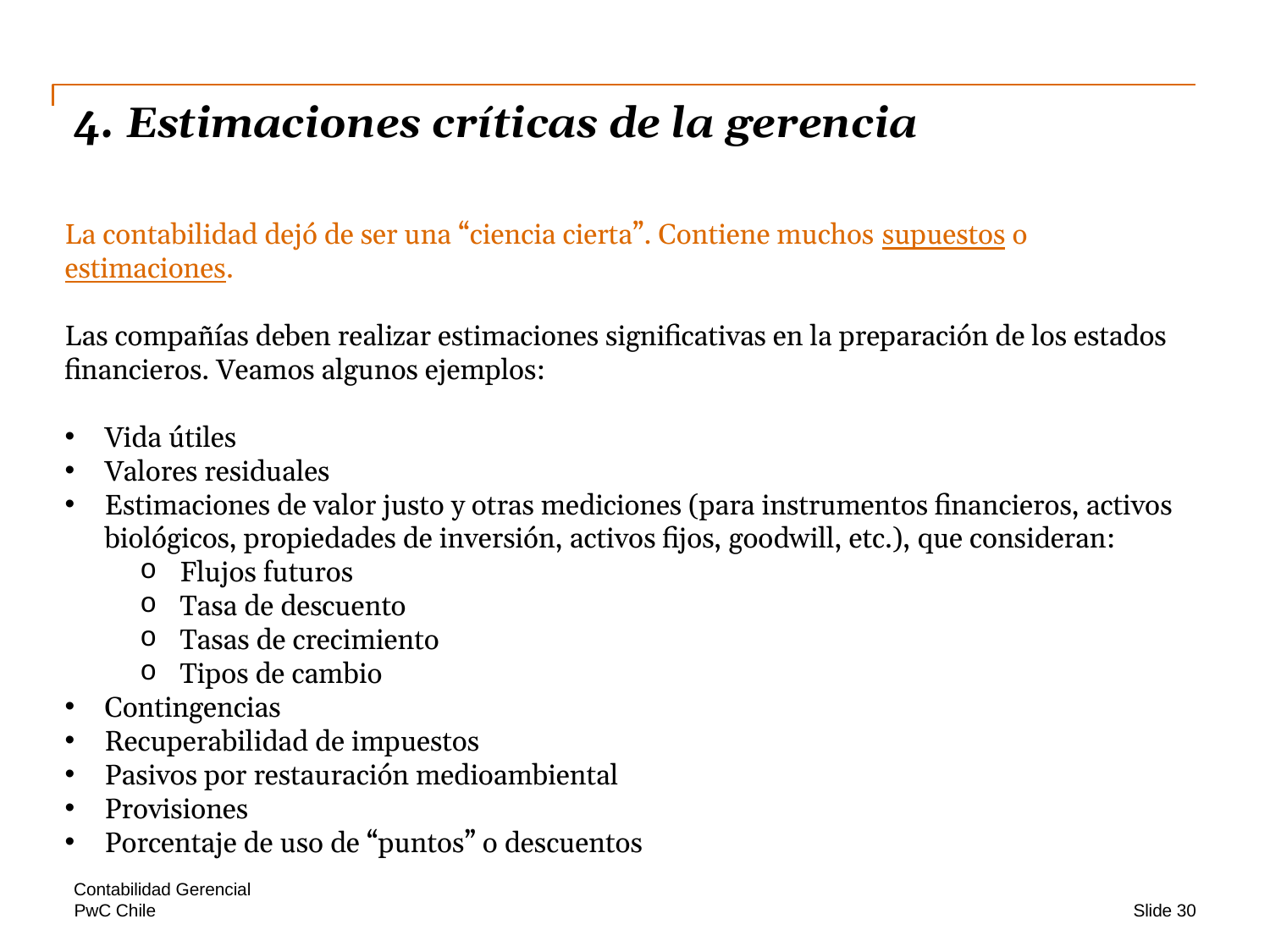

# 4. Estimaciones críticas de la gerencia
La contabilidad dejó de ser una “ciencia cierta”. Contiene muchos supuestos o estimaciones.

Las compañías deben realizar estimaciones significativas en la preparación de los estados financieros. Veamos algunos ejemplos:

Vida útiles
Valores residuales
Estimaciones de valor justo y otras mediciones (para instrumentos financieros, activos biológicos, propiedades de inversión, activos fijos, goodwill, etc.), que consideran:
Flujos futuros
Tasa de descuento
Tasas de crecimiento
Tipos de cambio
Contingencias
Recuperabilidad de impuestos
Pasivos por restauración medioambiental
Provisiones
Porcentaje de uso de “puntos” o descuentos

Contabilidad Gerencial
Slide 30